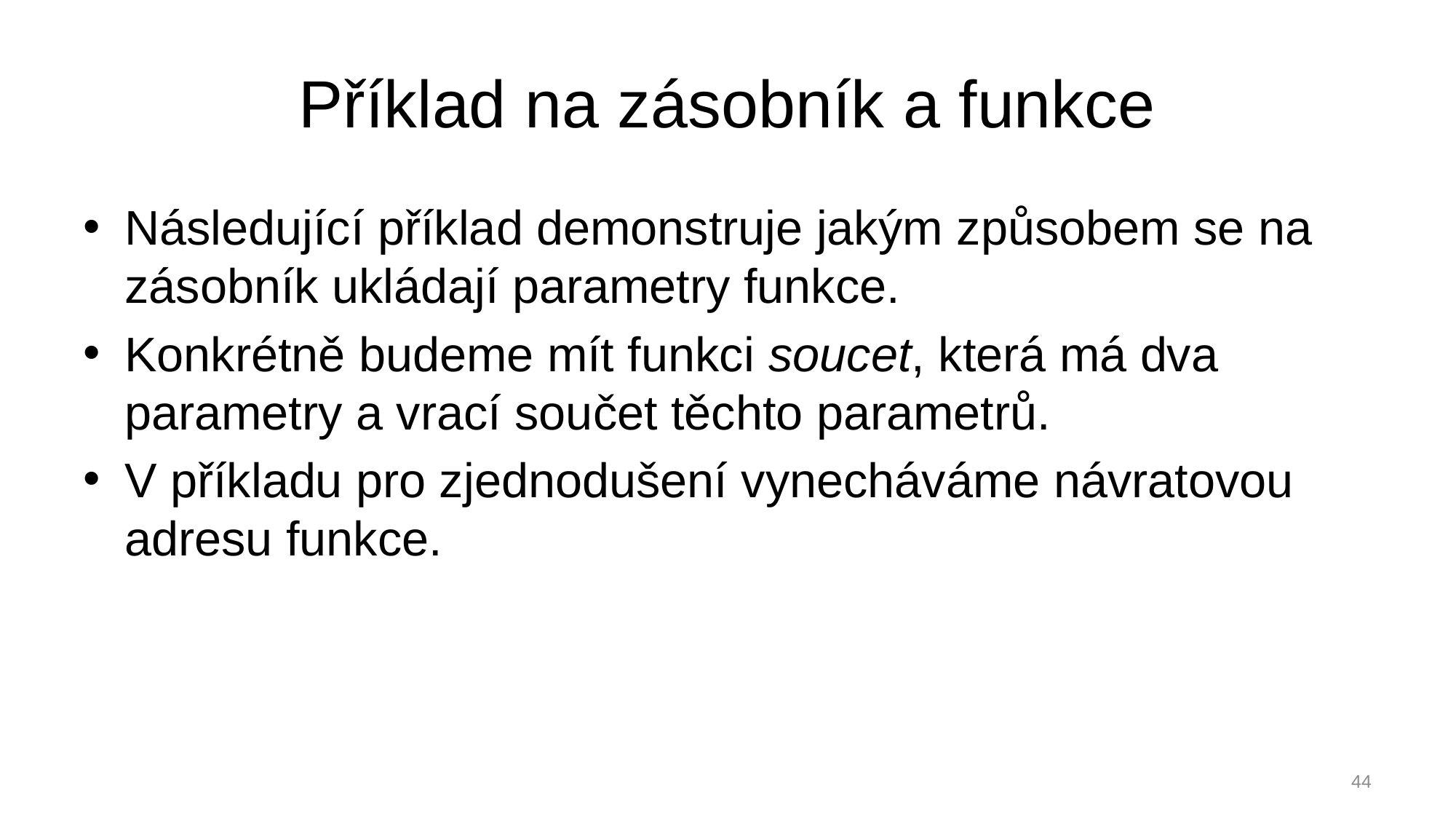

# Příklad na zásobník a funkce
Následující příklad demonstruje jakým způsobem se na zásobník ukládají parametry funkce.
Konkrétně budeme mít funkci soucet, která má dva parametry a vrací součet těchto parametrů.
V příkladu pro zjednodušení vynecháváme návratovou adresu funkce.

44